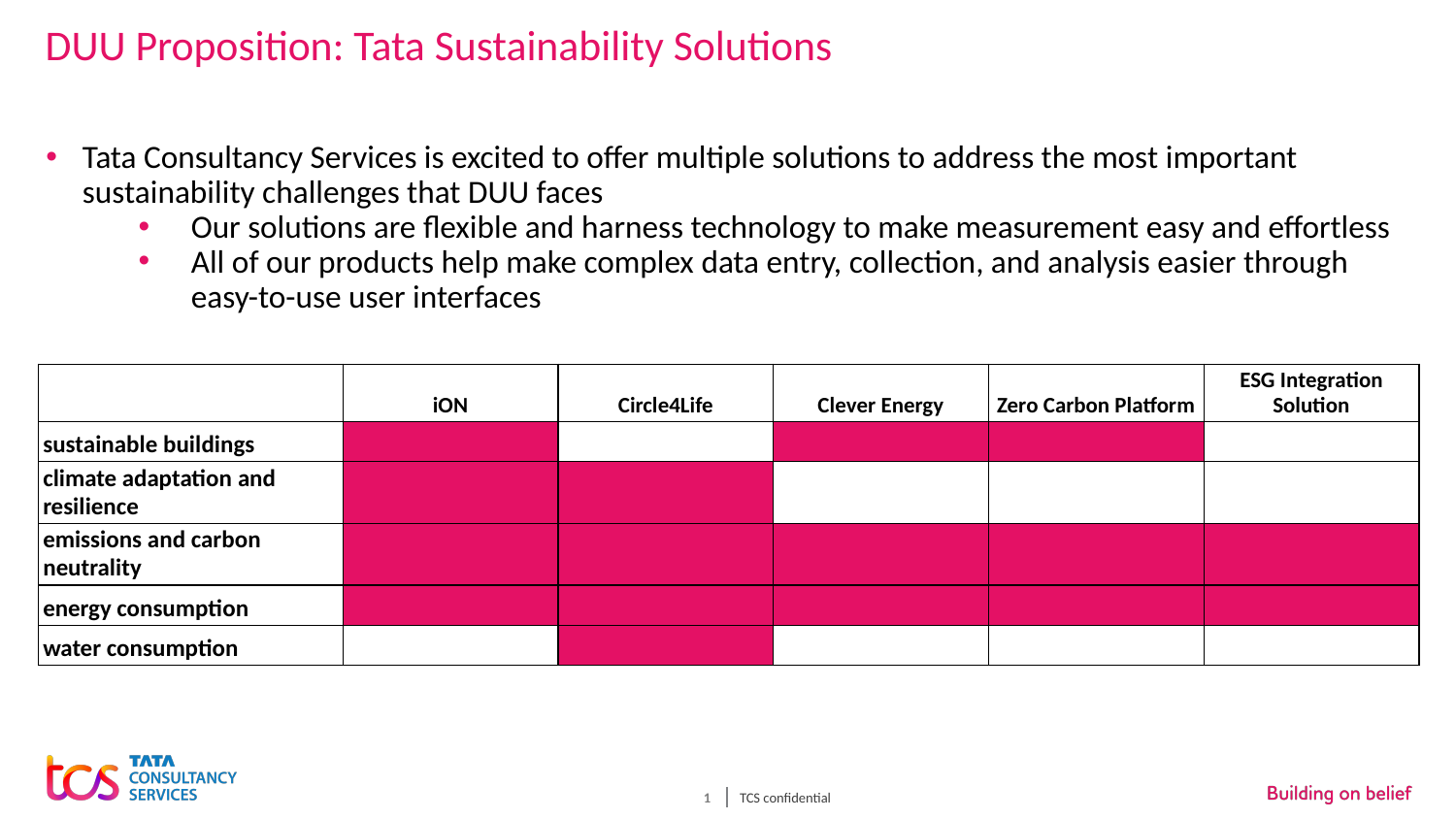

# DUU Proposition: Tata Sustainability Solutions
Tata Consultancy Services is excited to offer multiple solutions to address the most important sustainability challenges that DUU faces
Our solutions are flexible and harness technology to make measurement easy and effortless
All of our products help make complex data entry, collection, and analysis easier through easy-to-use user interfaces
|  | iON | Circle4Life | Clever Energy | Zero Carbon Platform | ESG Integration Solution |
| --- | --- | --- | --- | --- | --- |
| sustainable buildings |  |  |  |  |  |
| climate adaptation and resilience |  |  |  |  |  |
| emissions and carbon neutrality |  |  |  |  |  |
| energy consumption |  |  |  |  |  |
| water consumption |  |  |  |  |  |
TCS confidential